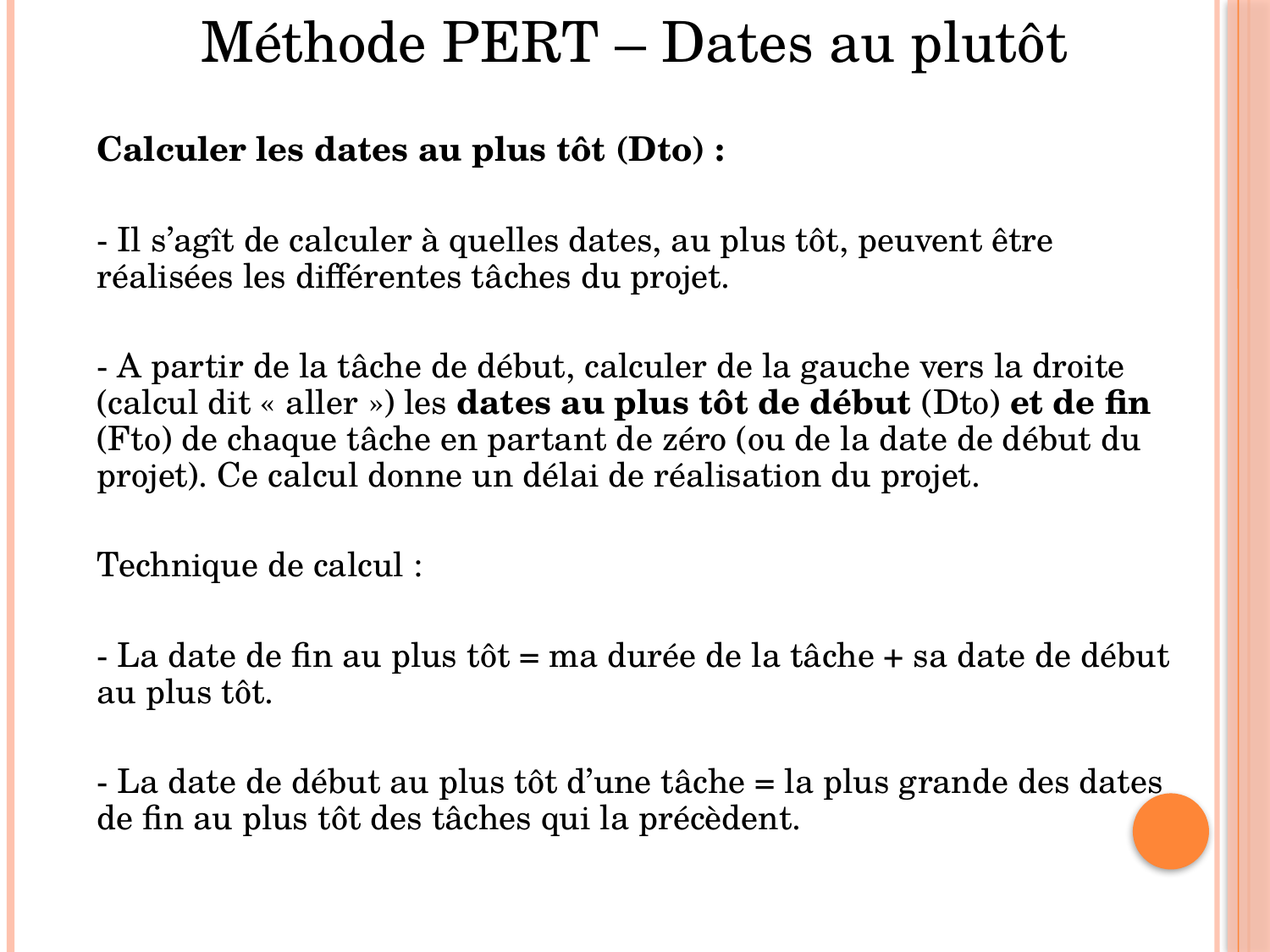

Méthode PERT – Dates au plutôt
	Calculer les dates au plus tôt (Dto) :

	- Il s’agît de calculer à quelles dates, au plus tôt, peuvent être réalisées les différentes tâches du projet.

	- A partir de la tâche de début, calculer de la gauche vers la droite (calcul dit « aller ») les dates au plus tôt de début (Dto) et de fin (Fto) de chaque tâche en partant de zéro (ou de la date de début du projet). Ce calcul donne un délai de réalisation du projet.

	Technique de calcul :

	- La date de fin au plus tôt = ma durée de la tâche + sa date de début au plus tôt.

	- La date de début au plus tôt d’une tâche = la plus grande des dates de fin au plus tôt des tâches qui la précèdent.